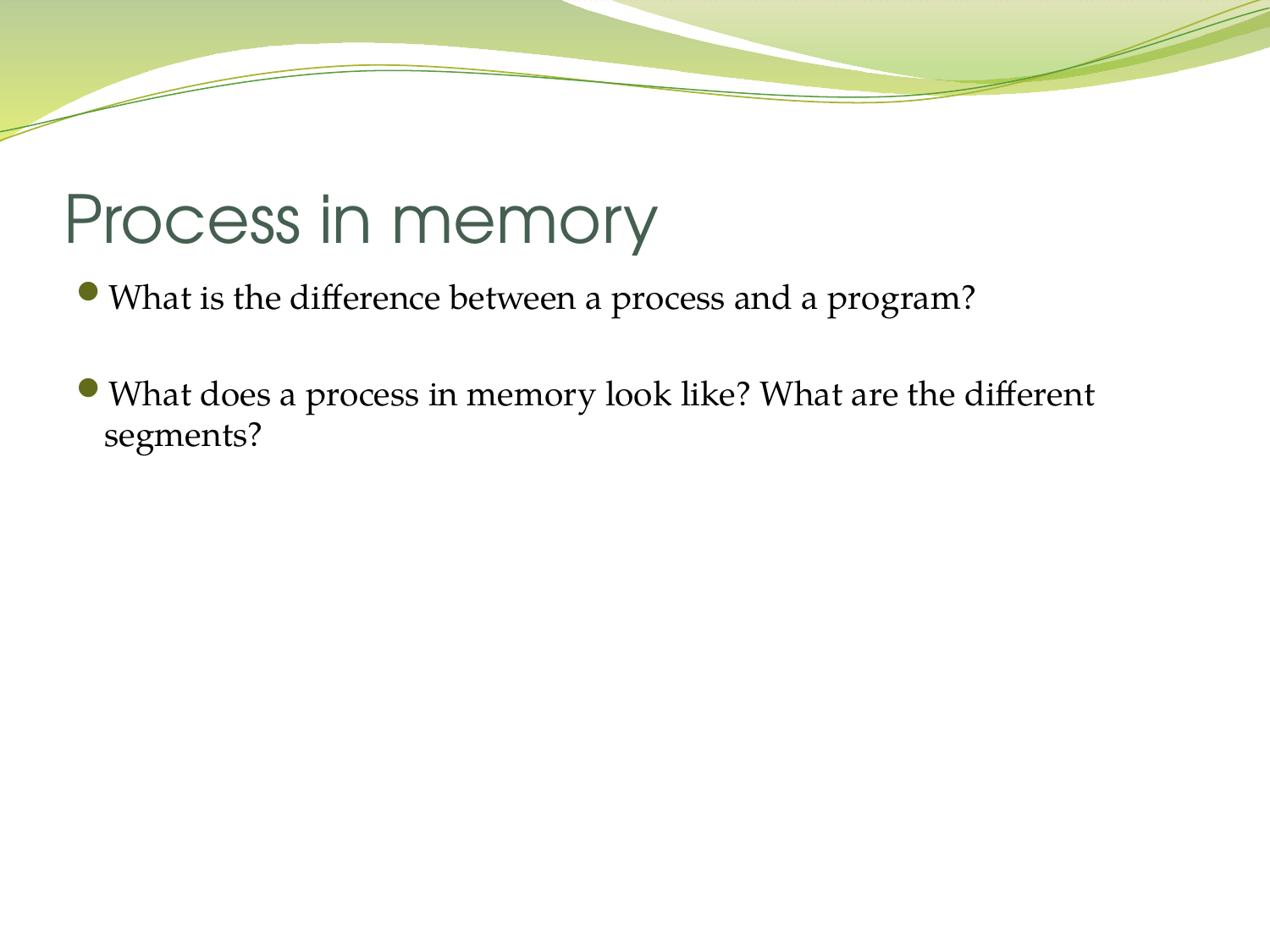

# Process in memory
What is the difference between a process and a program?

What does a process in memory look like? What are the different segments?